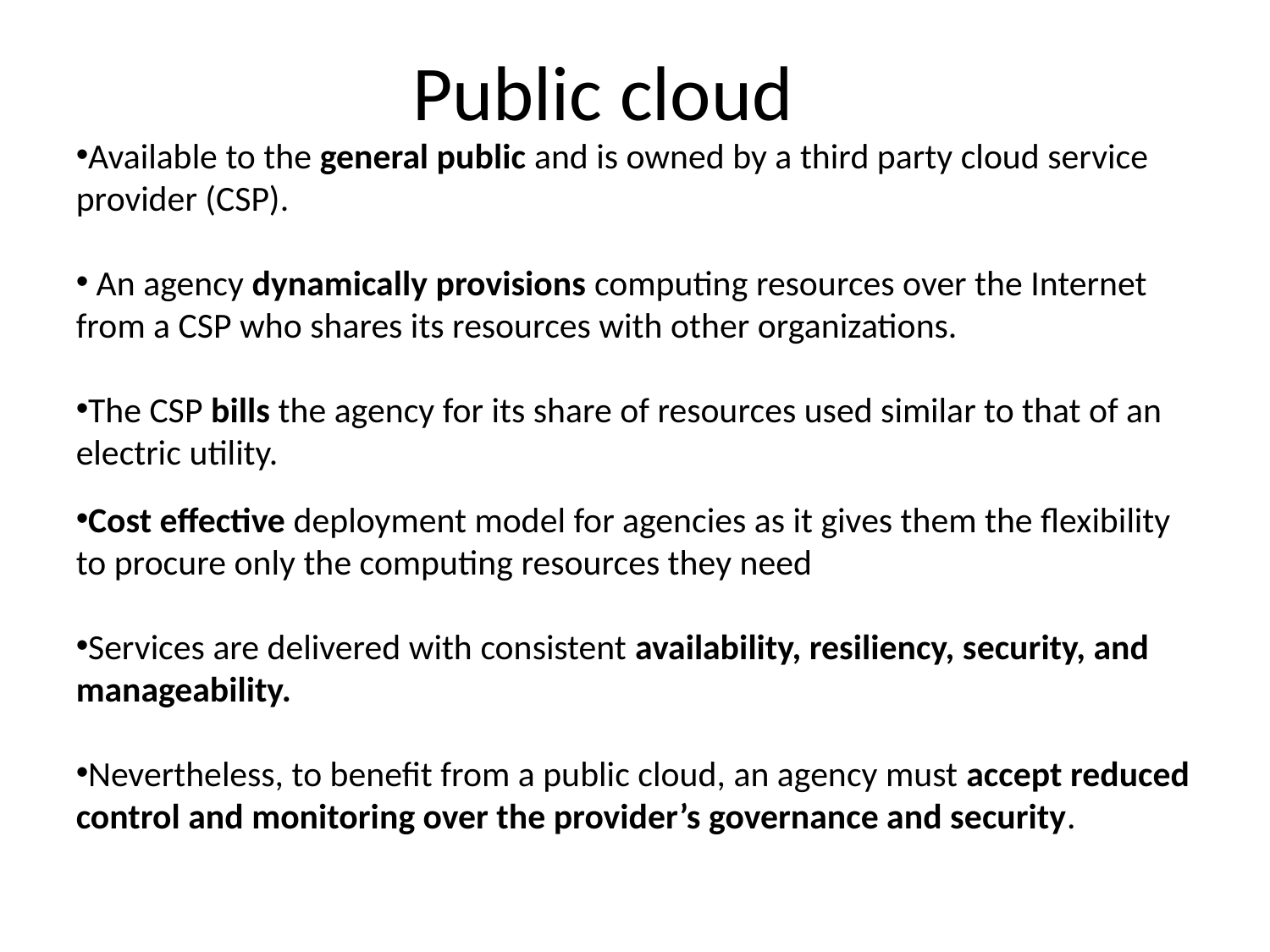

Public cloud
Available to the general public and is owned by a third party cloud service provider (CSP).

 An agency dynamically provisions computing resources over the Internet from a CSP who shares its resources with other organizations.

The CSP bills the agency for its share of resources used similar to that of an electric utility.

Cost effective deployment model for agencies as it gives them the flexibility to procure only the computing resources they need

Services are delivered with consistent availability, resiliency, security, and manageability.

Nevertheless, to benefit from a public cloud, an agency must accept reduced control and monitoring over the provider’s governance and security.